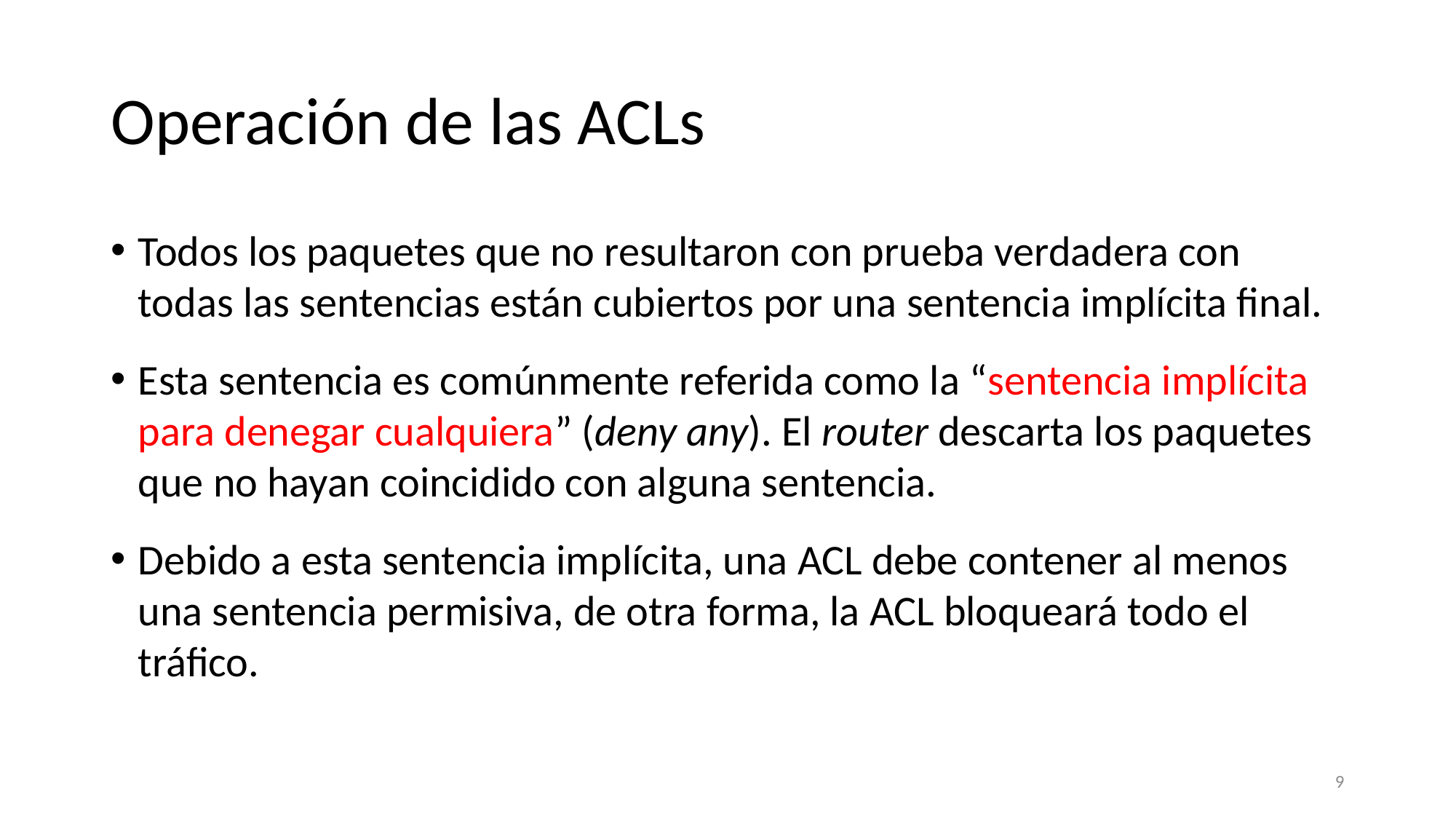

# Operación de las ACLs
Todos los paquetes que no resultaron con prueba verdadera con todas las sentencias están cubiertos por una sentencia implícita final.
Esta sentencia es comúnmente referida como la “sentencia implícita para denegar cualquiera” (deny any). El router descarta los paquetes que no hayan coincidido con alguna sentencia.
Debido a esta sentencia implícita, una ACL debe contener al menos una sentencia permisiva, de otra forma, la ACL bloqueará todo el tráfico.
9